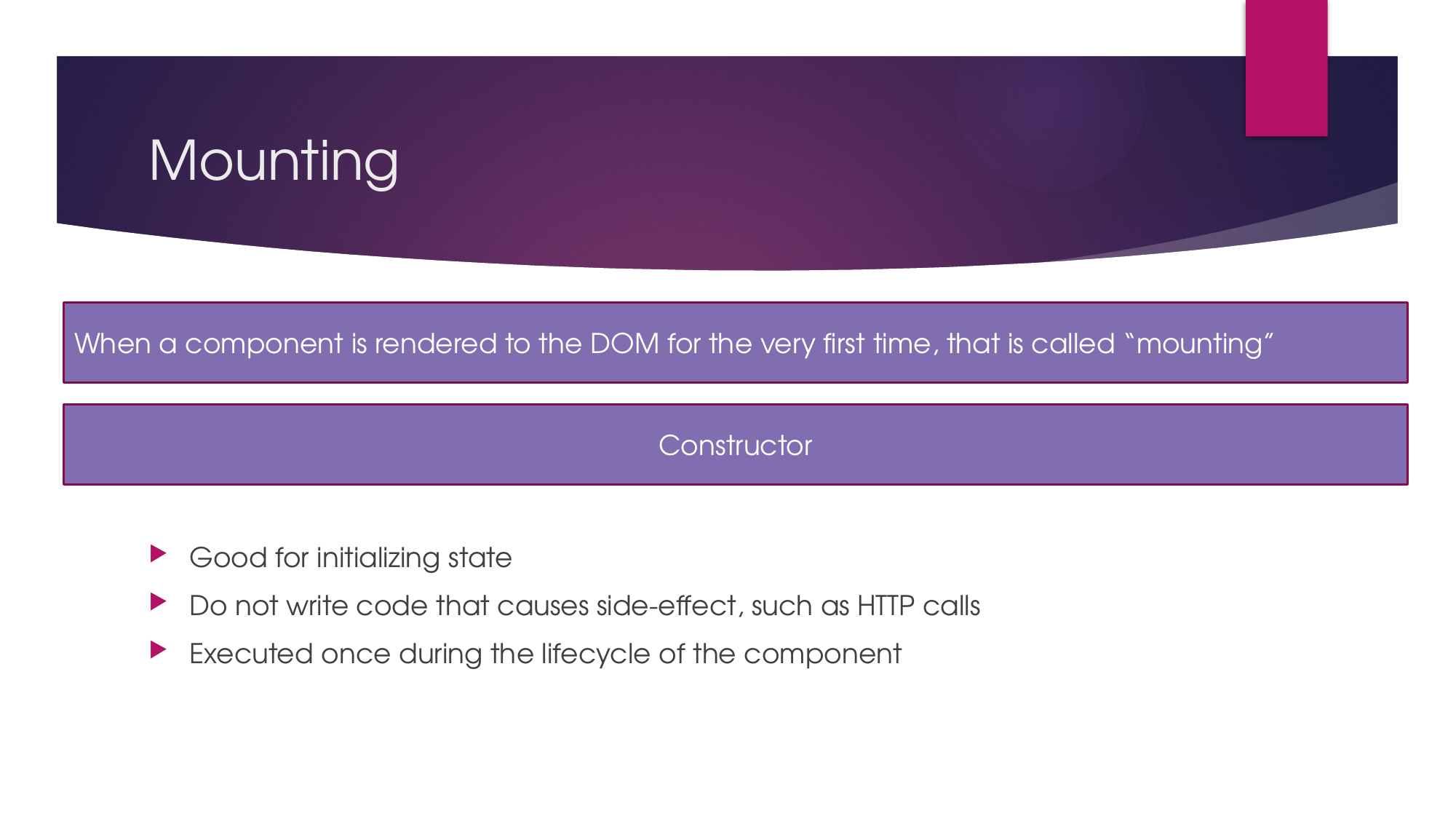

# Mounting
When a component is rendered to the DOM for the very first time, that is called “mounting”
Constructor
Good for initializing state
Do not write code that causes side-effect, such as HTTP calls
Executed once during the lifecycle of the component